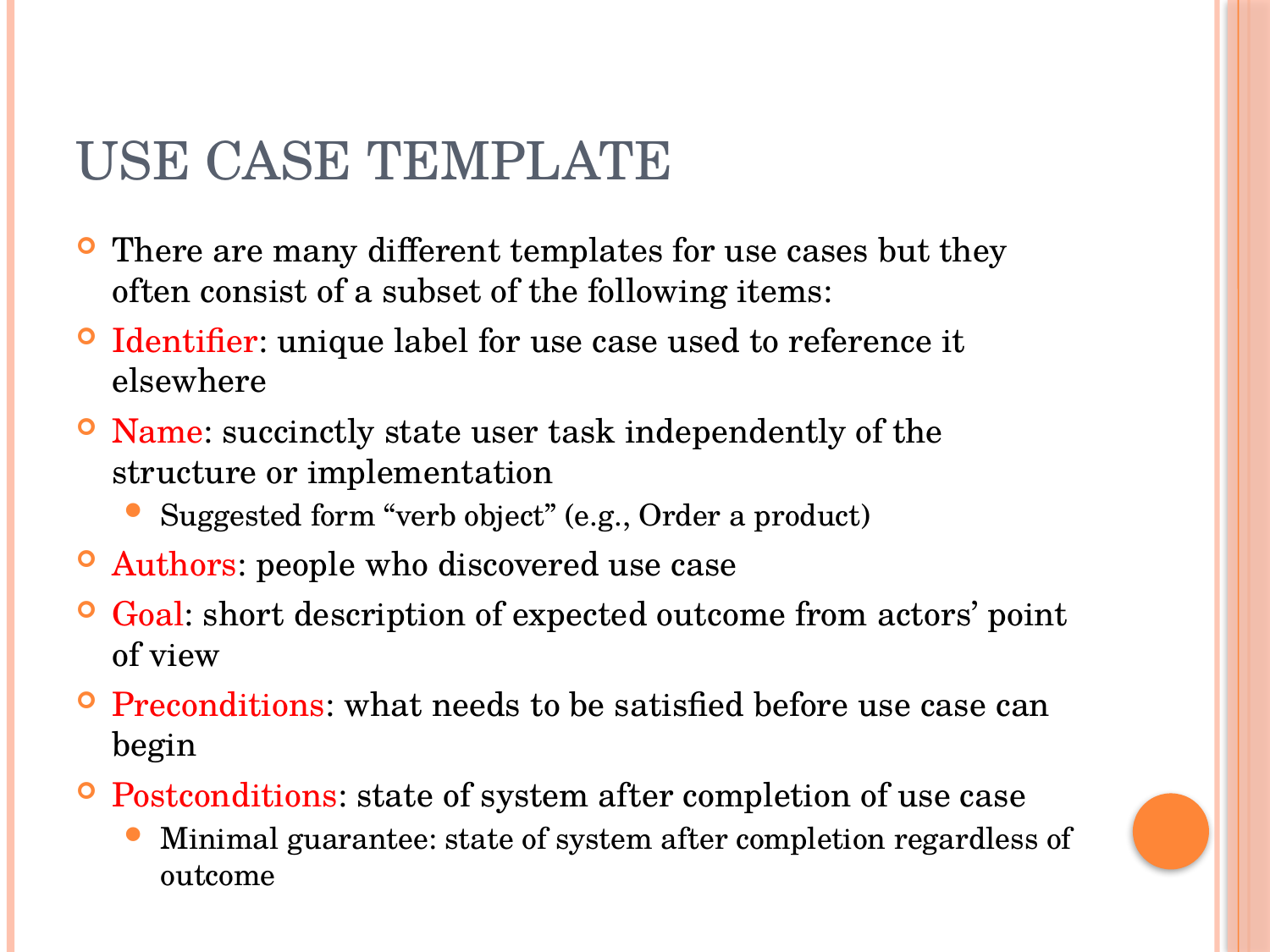

# Use Case Template
There are many different templates for use cases but they often consist of a subset of the following items:
Identifier: unique label for use case used to reference it elsewhere
Name: succinctly state user task independently of the structure or implementation
Suggested form “verb object” (e.g., Order a product)
Authors: people who discovered use case
Goal: short description of expected outcome from actors’ point of view
Preconditions: what needs to be satisfied before use case can begin
Postconditions: state of system after completion of use case
Minimal guarantee: state of system after completion regardless of outcome